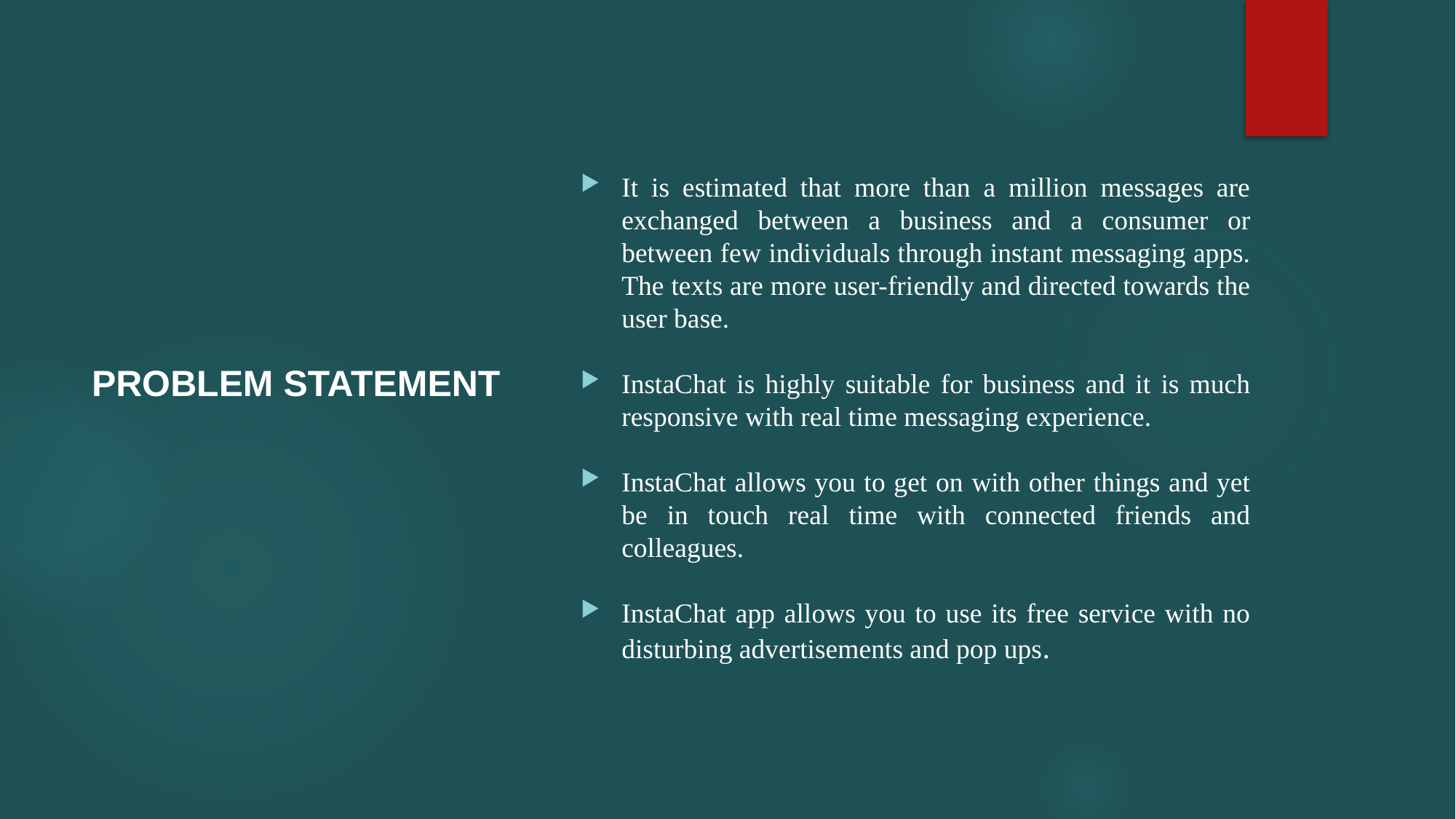

# PROBLEM STATEMENT
It is estimated that more than a million messages are exchanged between a business and a consumer or between few individuals through instant messaging apps. The texts are more user-friendly and directed towards the user base.

InstaChat is highly suitable for business and it is much responsive with real time messaging experience.

InstaChat allows you to get on with other things and yet be in touch real time with connected friends and colleagues.

InstaChat app allows you to use its free service with no disturbing advertisements and pop ups.